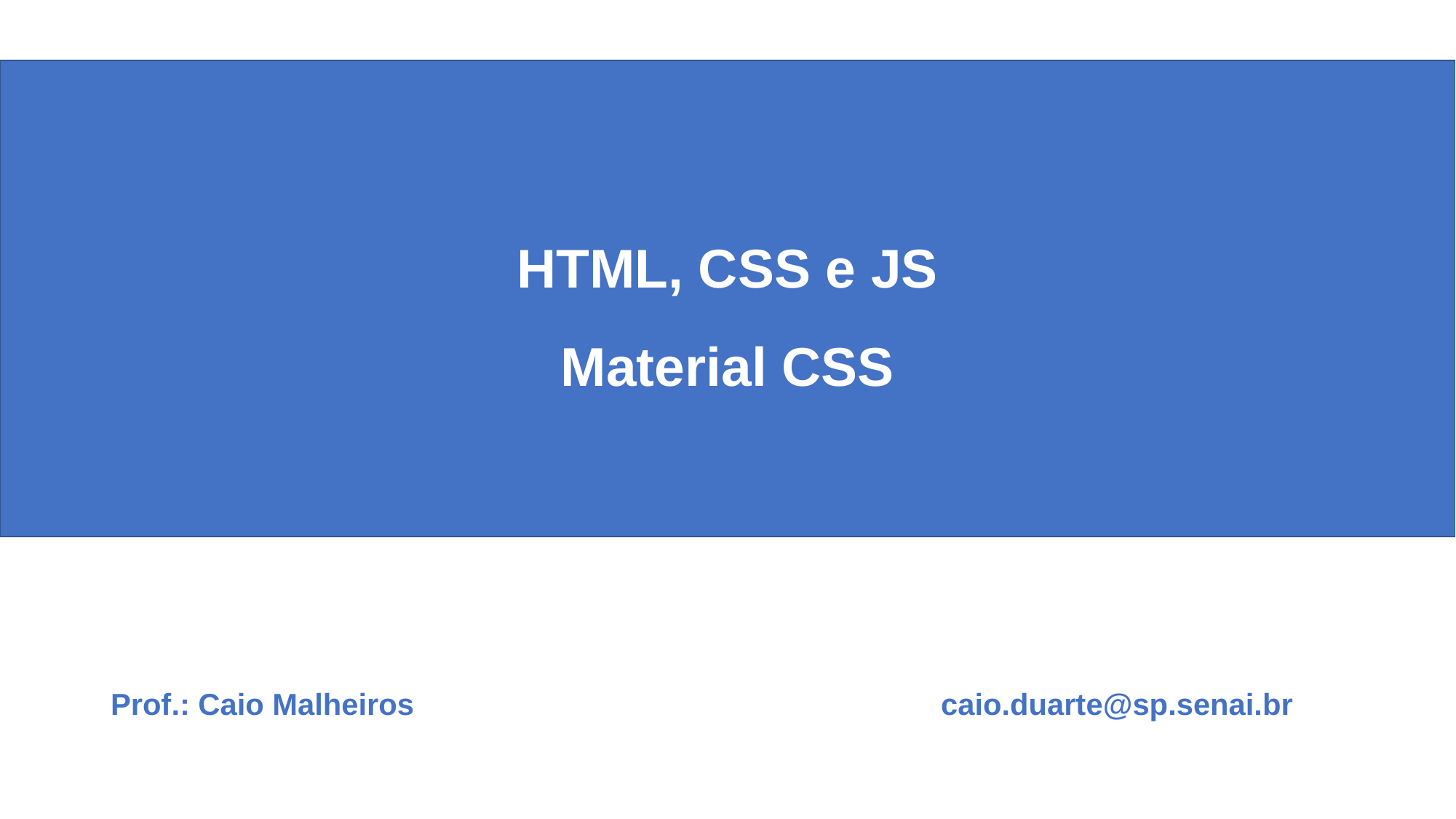

# HTML, CSS e JS Material CSS
Prof.: Caio Malheiros
caio.duarte@sp.senai.br